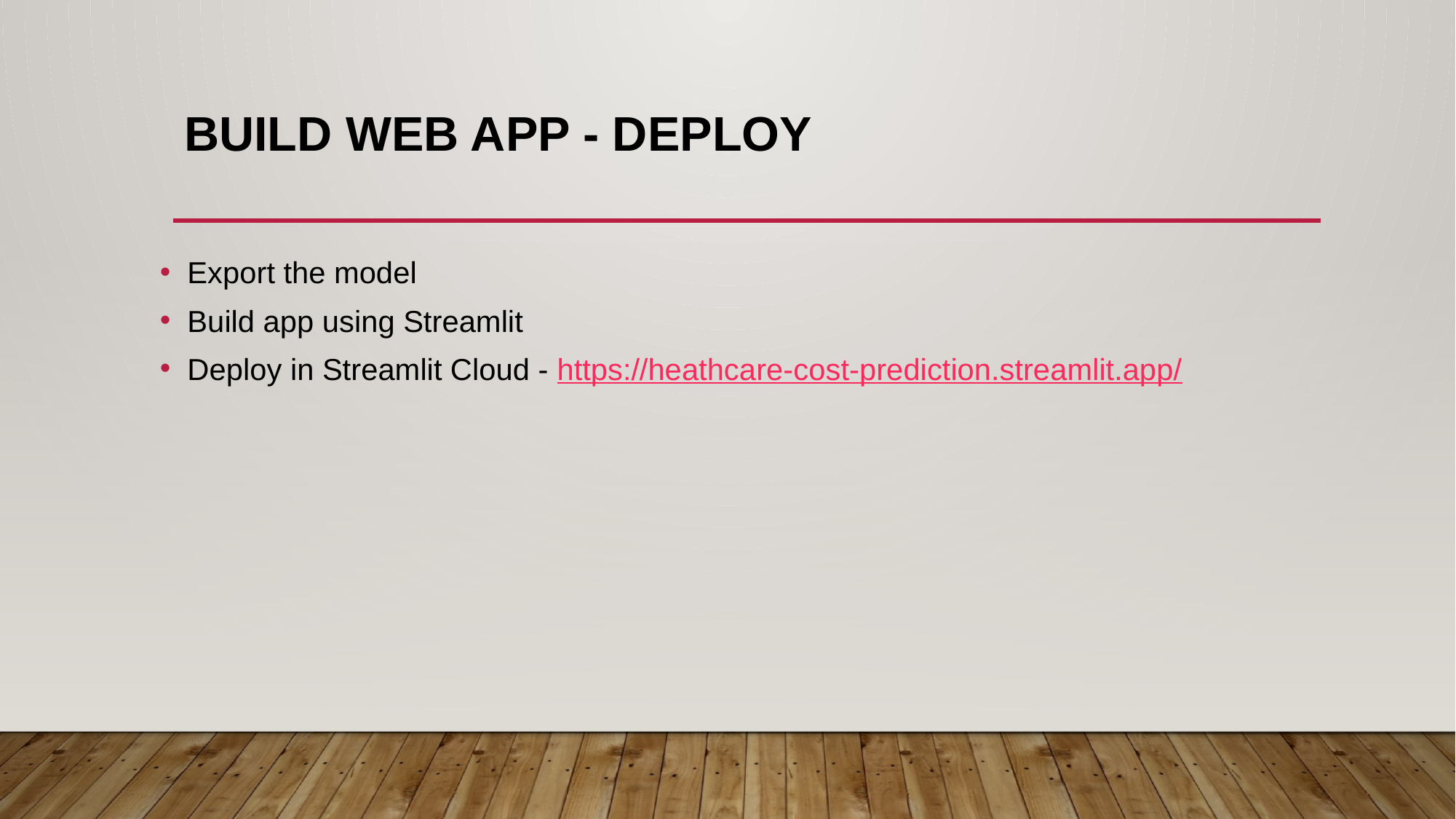

# BUILD WEB APP - DEPLOY
Export the model
Build app using Streamlit
Deploy in Streamlit Cloud - https://heathcare-cost-prediction.streamlit.app/